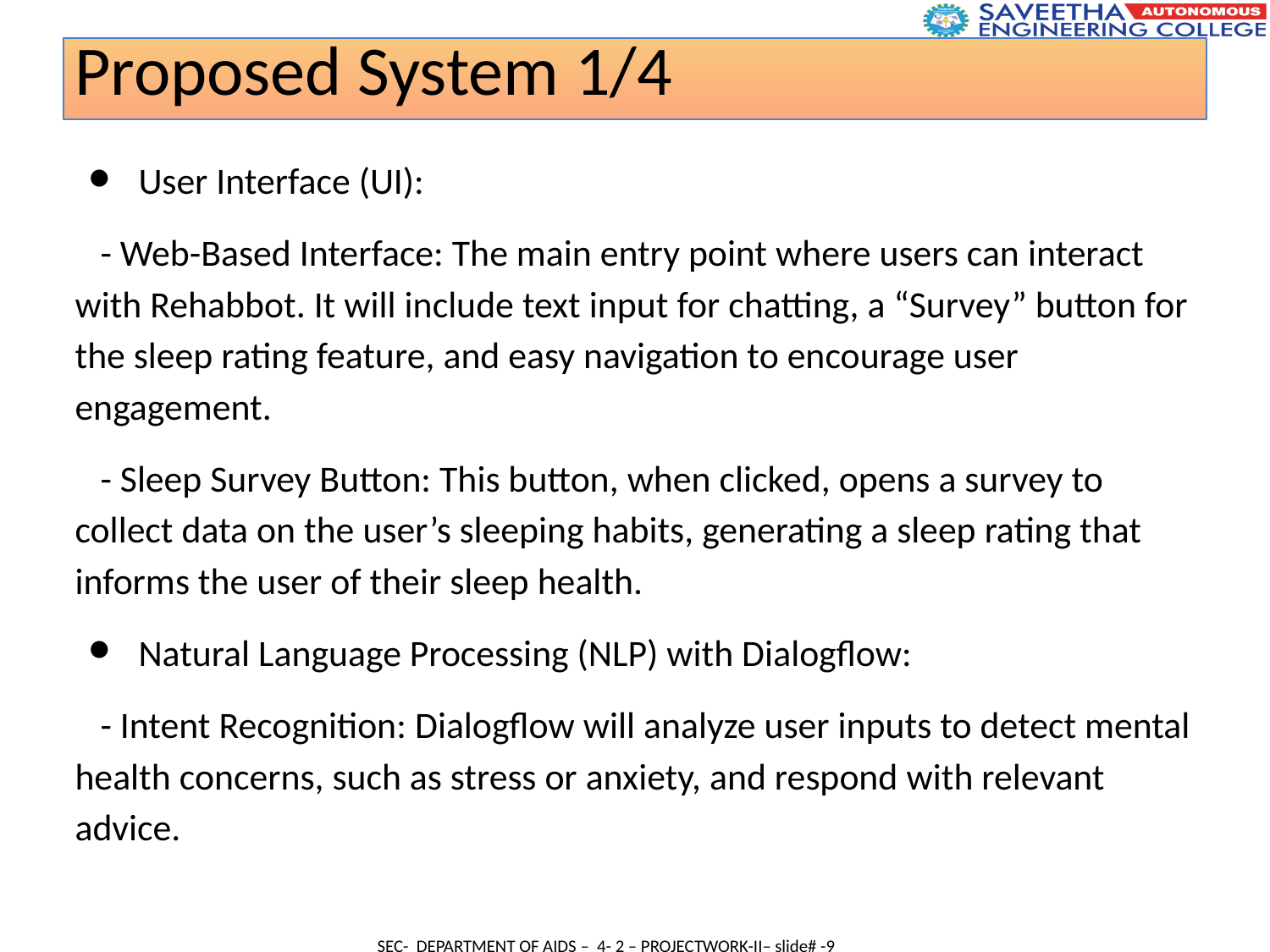

Proposed System 1/4
User Interface (UI):
   - Web-Based Interface: The main entry point where users can interact with Rehabbot. It will include text input for chatting, a “Survey” button for the sleep rating feature, and easy navigation to encourage user engagement.
   - Sleep Survey Button: This button, when clicked, opens a survey to collect data on the user’s sleeping habits, generating a sleep rating that informs the user of their sleep health.
Natural Language Processing (NLP) with Dialogflow:
   - Intent Recognition: Dialogflow will analyze user inputs to detect mental health concerns, such as stress or anxiety, and respond with relevant advice.